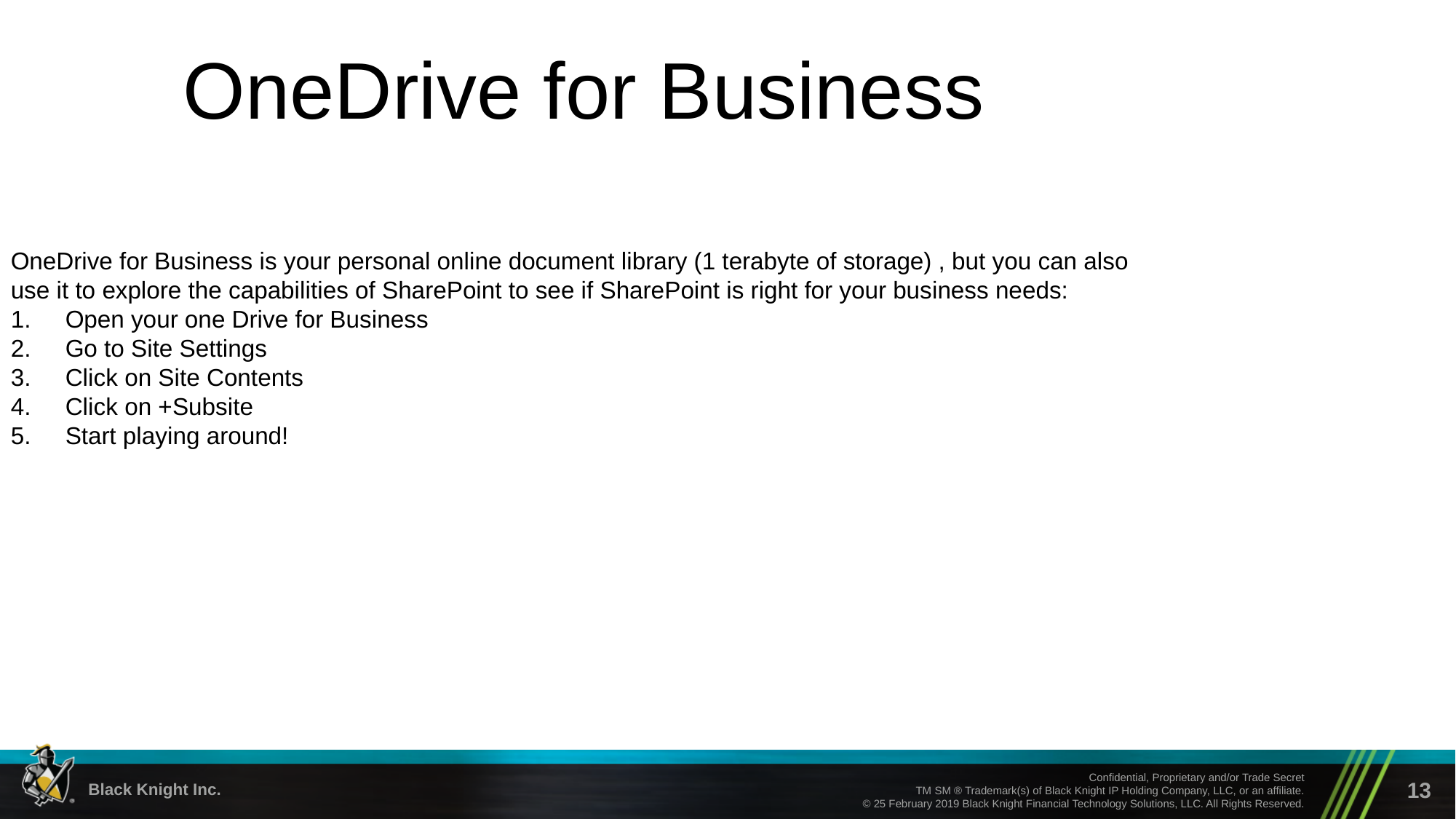

OneDrive for Business
OneDrive for Business is your personal online document library (1 terabyte of storage) , but you can also use it to explore the capabilities of SharePoint to see if SharePoint is right for your business needs:
Open your one Drive for Business
Go to Site Settings
Click on Site Contents
Click on +Subsite
Start playing around!